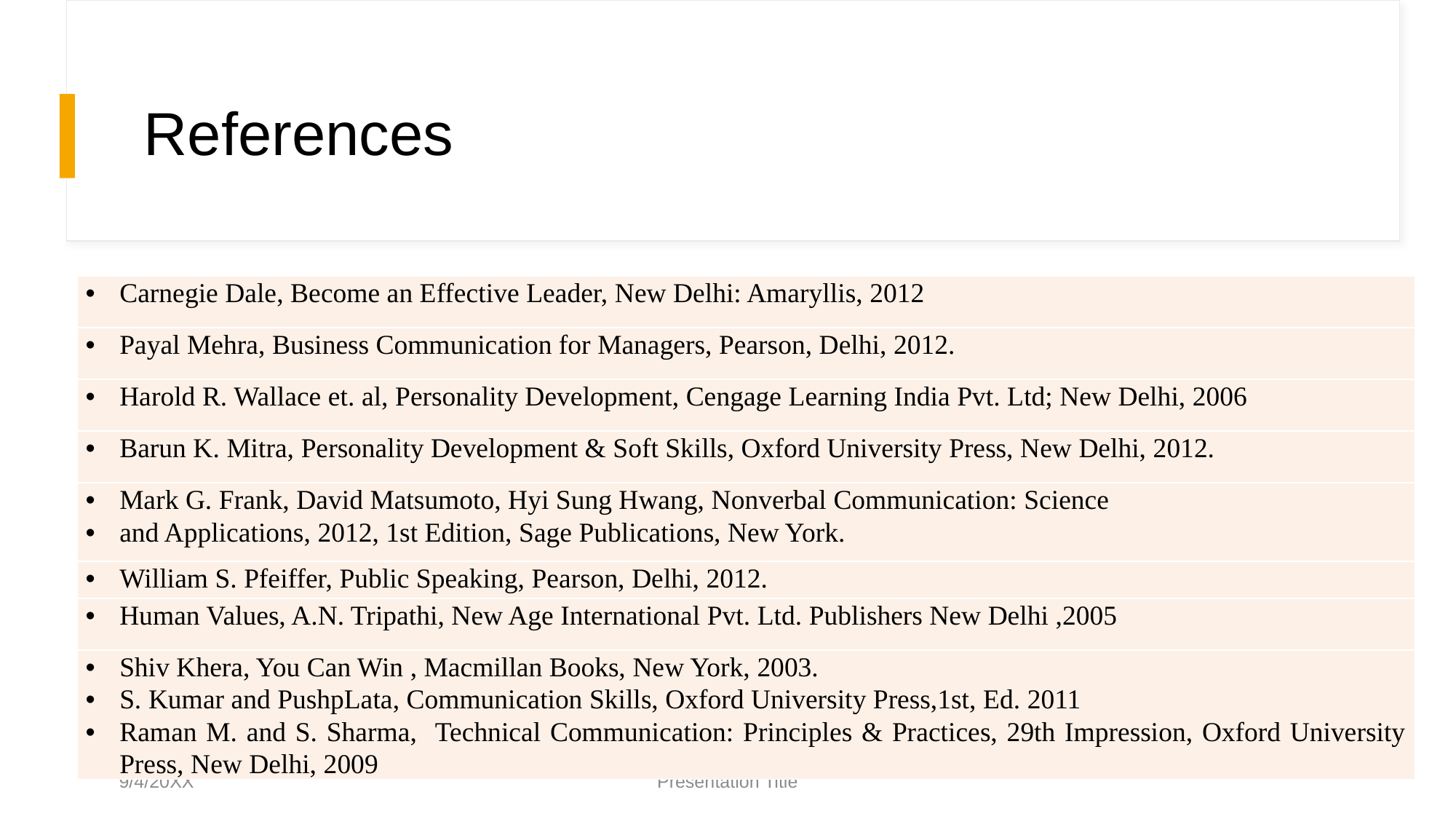

# References
| Carnegie Dale, Become an Effective Leader, New Delhi: Amaryllis, 2012 |
| --- |
| Payal Mehra, Business Communication for Managers, Pearson, Delhi, 2012. |
| Harold R. Wallace et. al, Personality Development, Cengage Learning India Pvt. Ltd; New Delhi, 2006 |
| Barun K. Mitra, Personality Development & Soft Skills, Oxford University Press, New Delhi, 2012. |
| Mark G. Frank, David Matsumoto, Hyi Sung Hwang, Nonverbal Communication: Science and Applications, 2012, 1st Edition, Sage Publications, New York. |
| William S. Pfeiffer, Public Speaking, Pearson, Delhi, 2012. |
| Human Values, A.N. Tripathi, New Age International Pvt. Ltd. Publishers New Delhi ,2005 |
| Shiv Khera, You Can Win , Macmillan Books, New York, 2003. S. Kumar and PushpLata, Communication Skills, Oxford University Press,1st, Ed. 2011 Raman M. and S. Sharma, Technical Communication: Principles & Practices, 29th Impression, Oxford University Press, New Delhi, 2009 |
9/4/20XX
Presentation Title
18